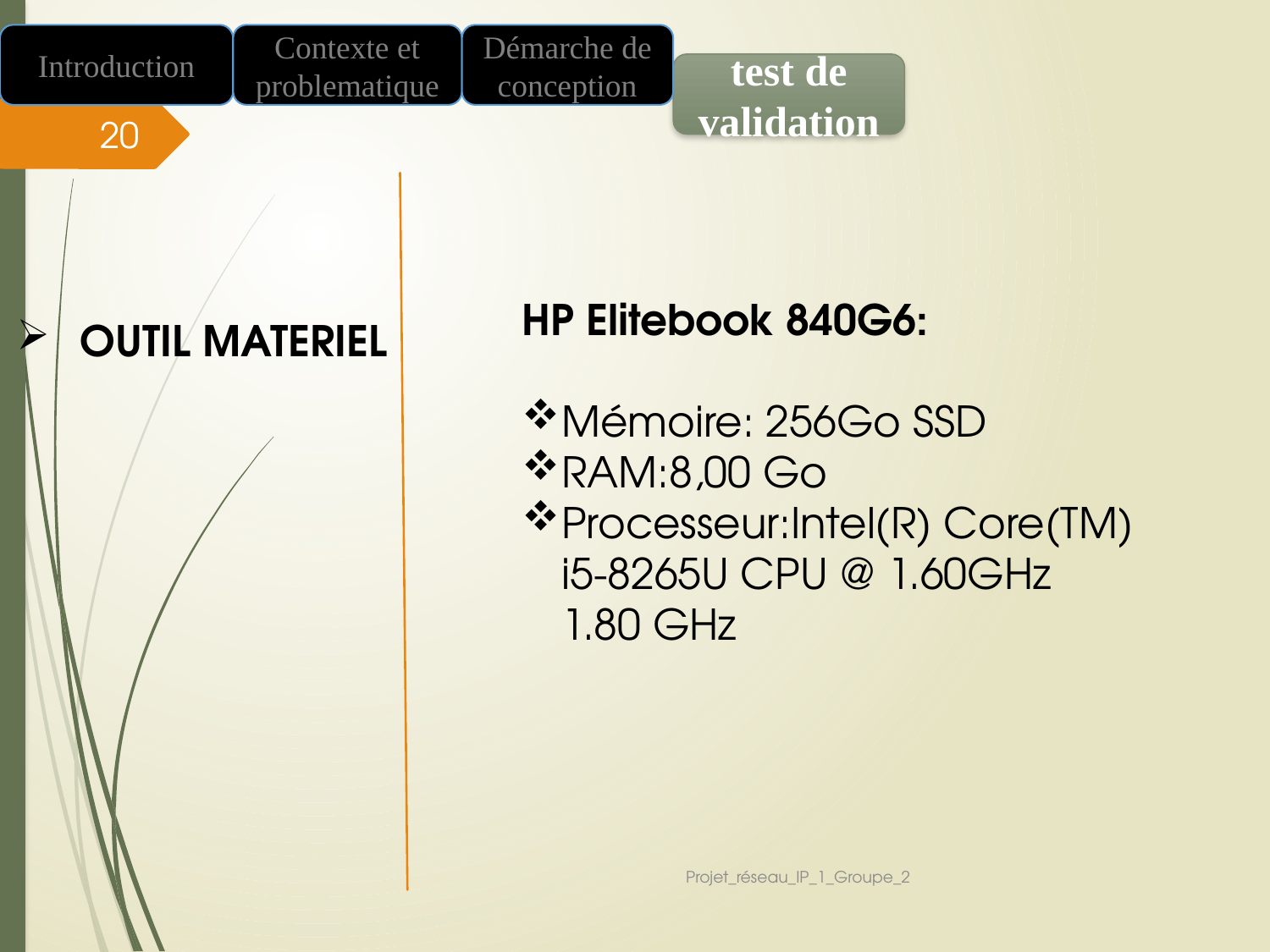

Introduction
Contexte et problematique
Démarche de conception
test de validation
20
OUTIL MATERIEL
HP Elitebook 840G6:

Mémoire: 256Go SSD
RAM:8,00 Go
Processeur:Intel(R) Core(TM) i5-8265U CPU @ 1.60GHz   1.80 GHz
Projet_réseau_IP_1_Groupe_2